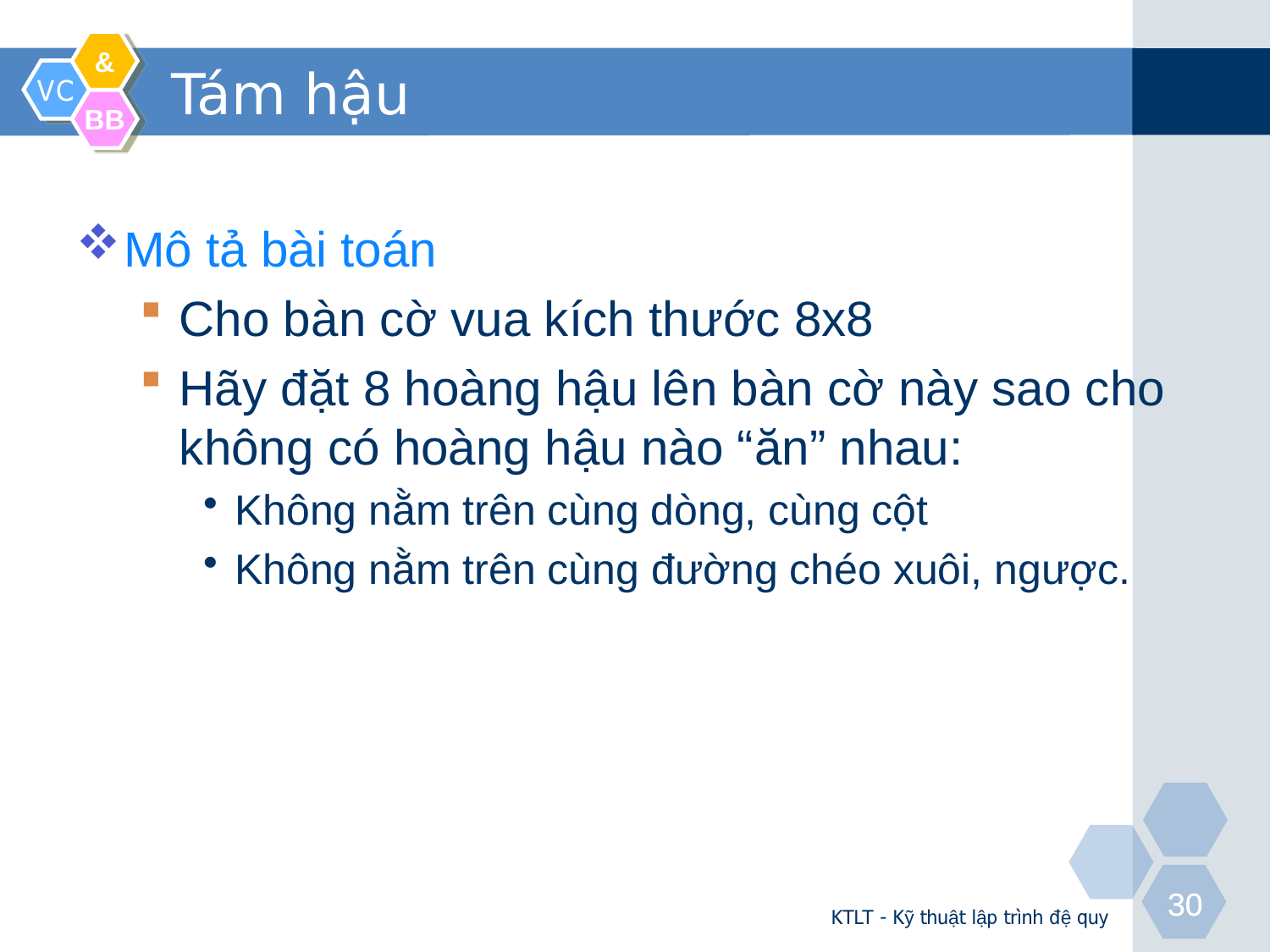

# Tám hậu
Mô tả bài toán
Cho bàn cờ vua kích thước 8x8
Hãy đặt 8 hoàng hậu lên bàn cờ này sao cho không có hoàng hậu nào “ăn” nhau:
Không nằm trên cùng dòng, cùng cột
Không nằm trên cùng đường chéo xuôi, ngược.
KTLT - Kỹ thuật lập trình đệ quy